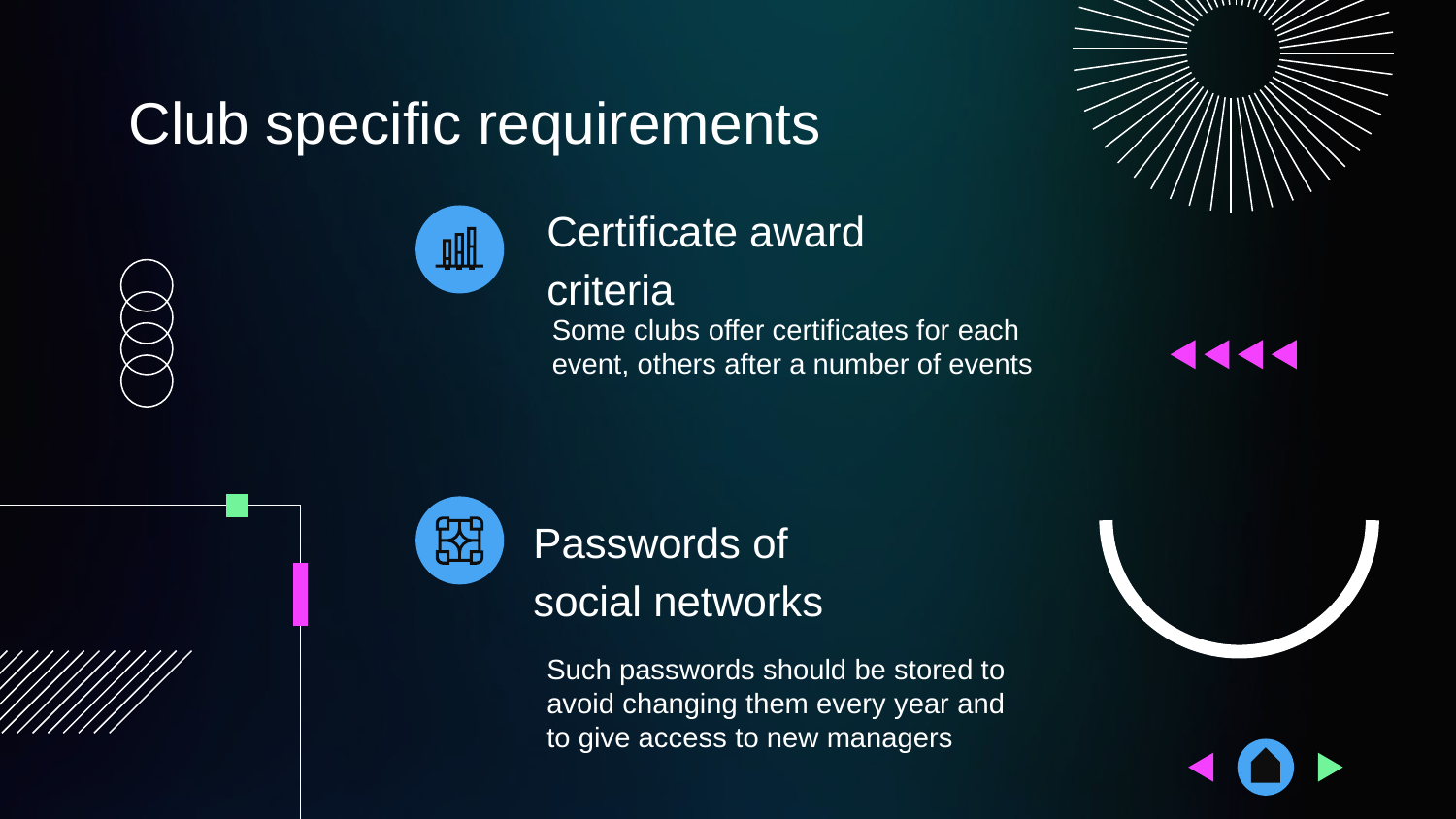

# Club specific requirements
Certificate award criteria

Some clubs offer certificates for each event, others after a number of events

Passwords of social networks

Such passwords should be stored to avoid changing them every year and to give access to new managers